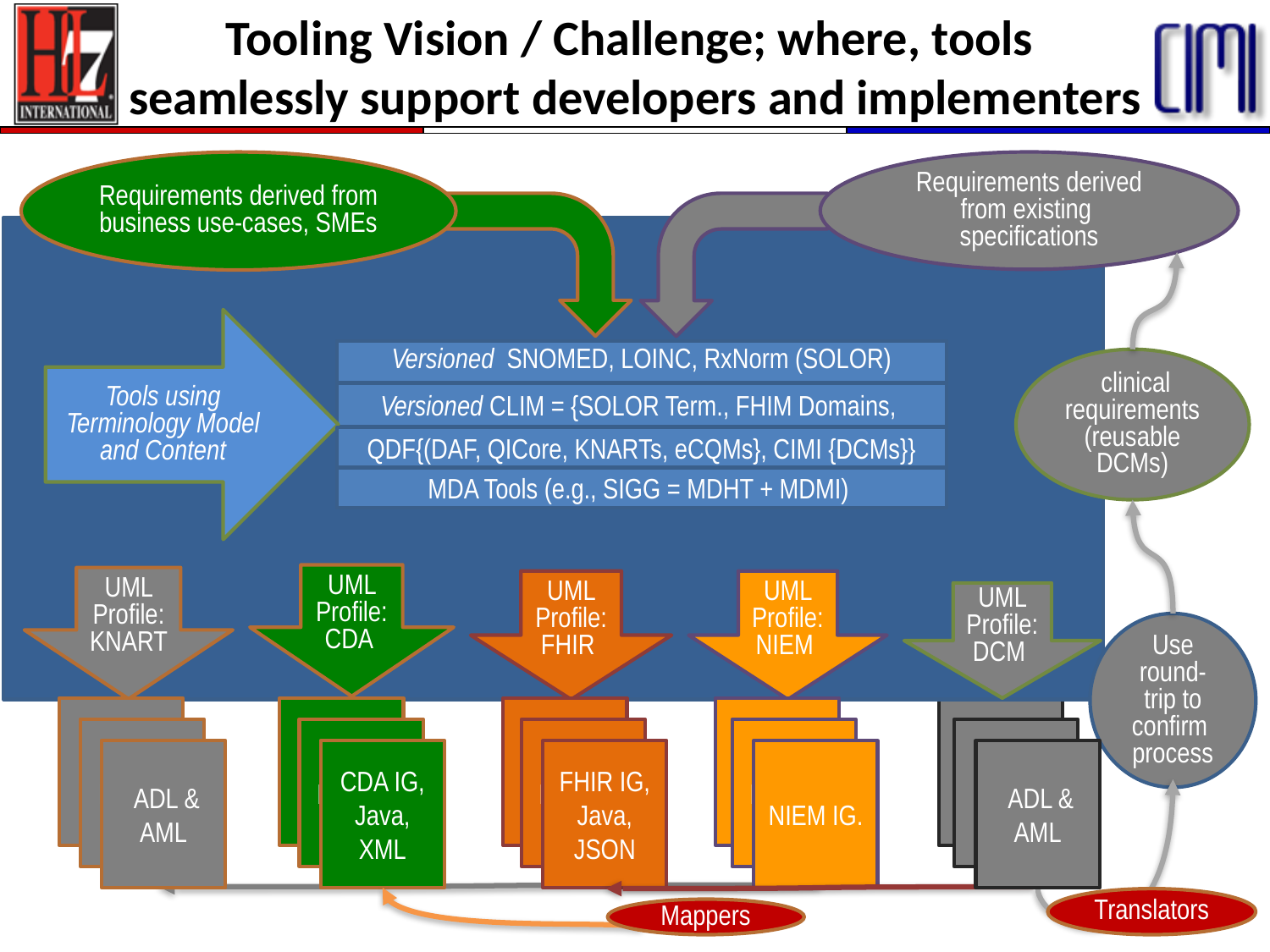

Tooling Vision / Challenge; where, tools
seamlessly support developers and implementers
Requirements derived from existing  specifications
Requirements derived from business use-cases, SMEs

Tools using Terminology Model and Content
Versioned  SNOMED, LOINC, RxNorm (SOLOR)
 clinical requirements (reusable DCMs)
Versioned CLIM = {SOLOR Term., FHIM Domains,
QDF{(DAF, QICore, KNARTs, eCQMs}, CIMI {DCMs}}
MDA Tools (e.g., SIGG = MDHT + MDMI)
UML Profile: CDA
UML Profile: KNART
UML Profile: FHIR
UML Profile: NIEM
UML Profile: DCM
Use round-trip to confirm  process
NIEM IG
NIEM IG
NIEM IG
NIEM IG

NIEM IG
NIEM IG
NIEM IG
NIEM IG

 ADL & AML
CDA IG, Java, XML
FHIR IG, Java, JSON
NIEM IG.
 ADL & AML
Translators
Mappers